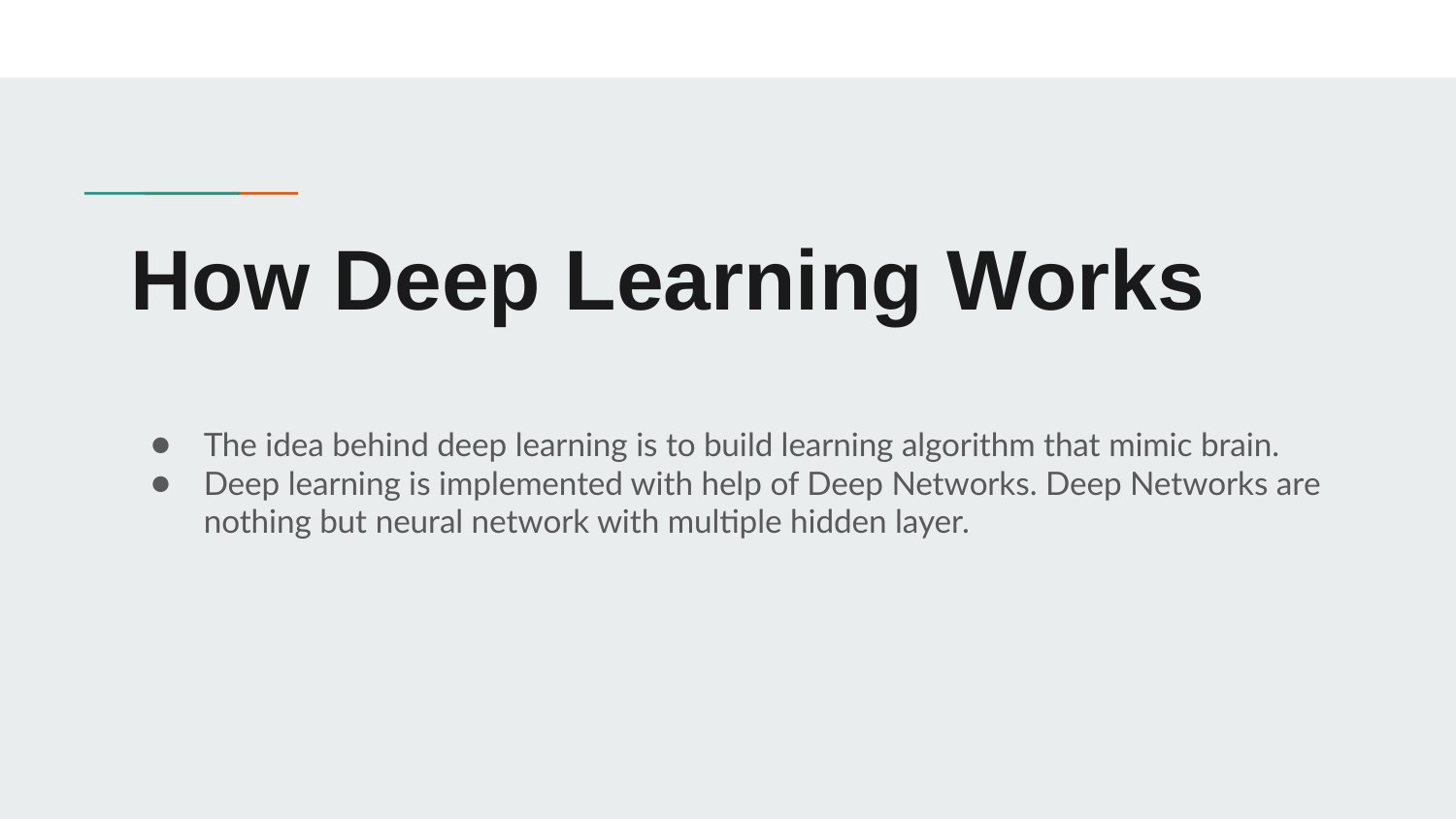

# How Deep Learning Works
The idea behind deep learning is to build learning algorithm that mimic brain.
Deep learning is implemented with help of Deep Networks. Deep Networks are nothing but neural network with multiple hidden layer.